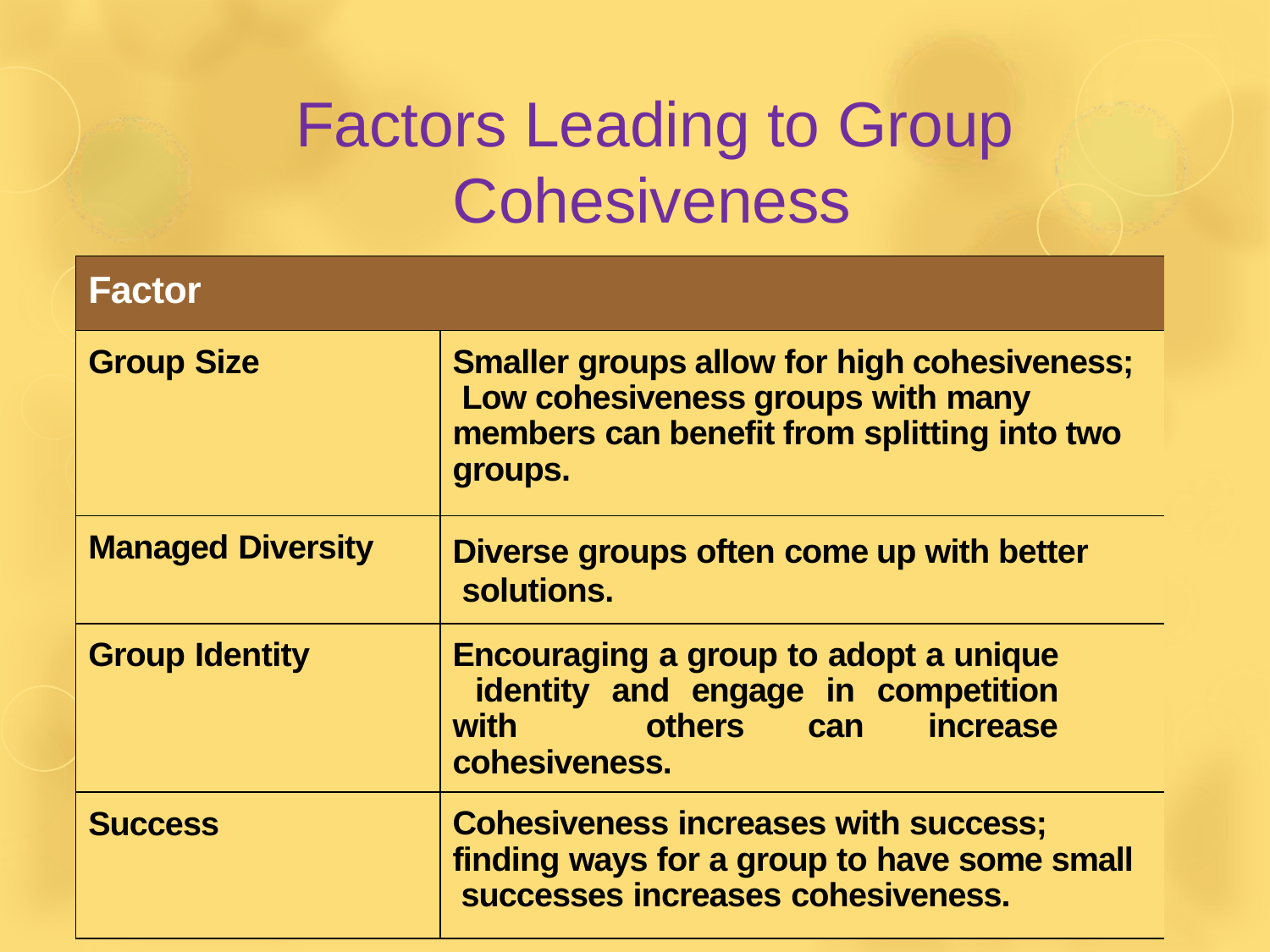

# Factors Leading to Group  Cohesiveness
| Factor |  |
| --- | --- |
| Group Size | Smaller groups allow for high cohesiveness; Low cohesiveness groups with many members can benefit from splitting into two groups. |
| Managed Diversity | Diverse groups often come up with better solutions. |
| Group Identity | Encouraging a group to adopt a unique identity and engage in competition with others can increase cohesiveness. |
| Success | Cohesiveness increases with success; finding ways for a group to have some small successes increases cohesiveness. |